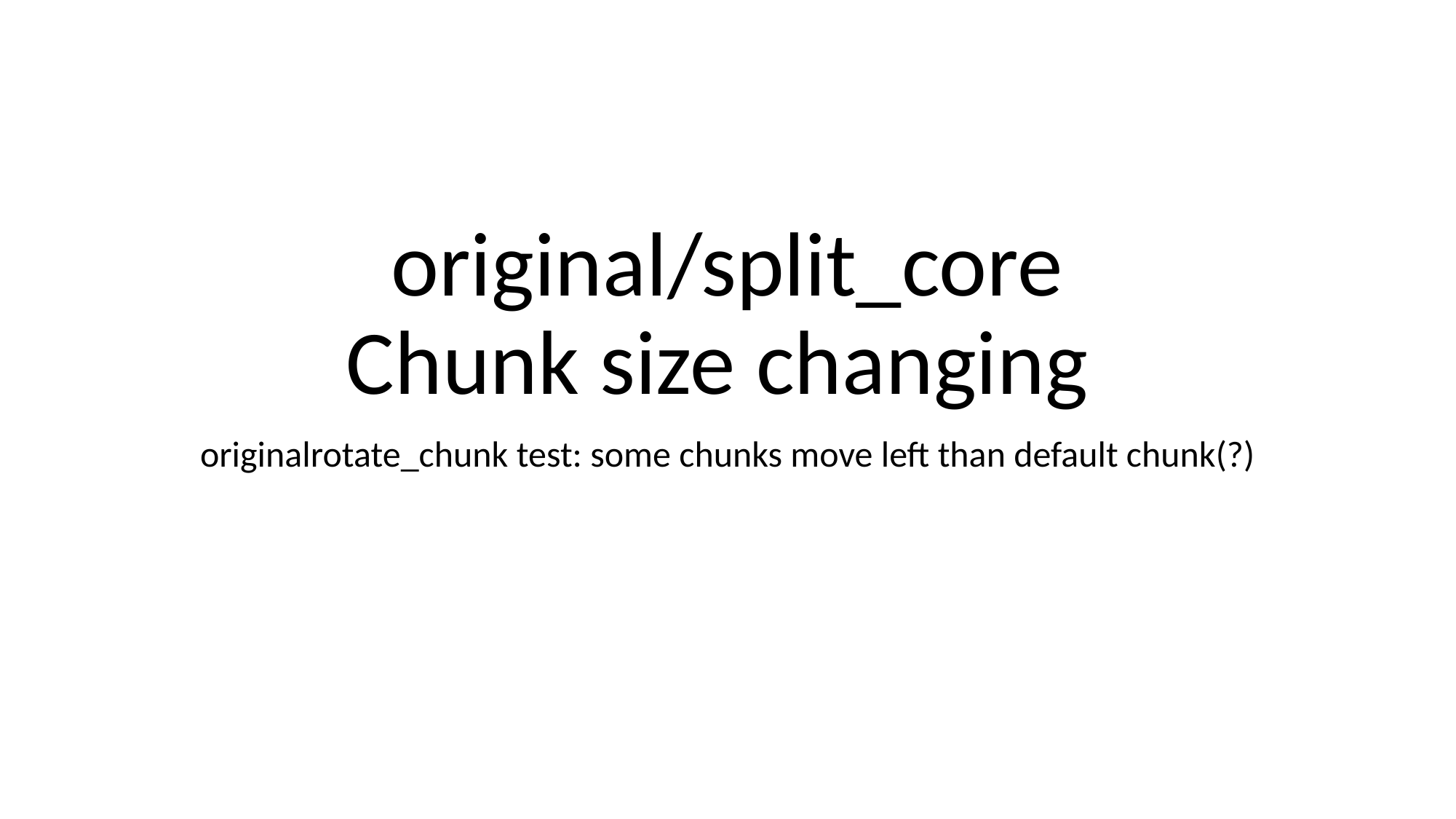

# original/split_core Chunk size changing
originalrotate_chunk test: some chunks move left than default chunk(?)